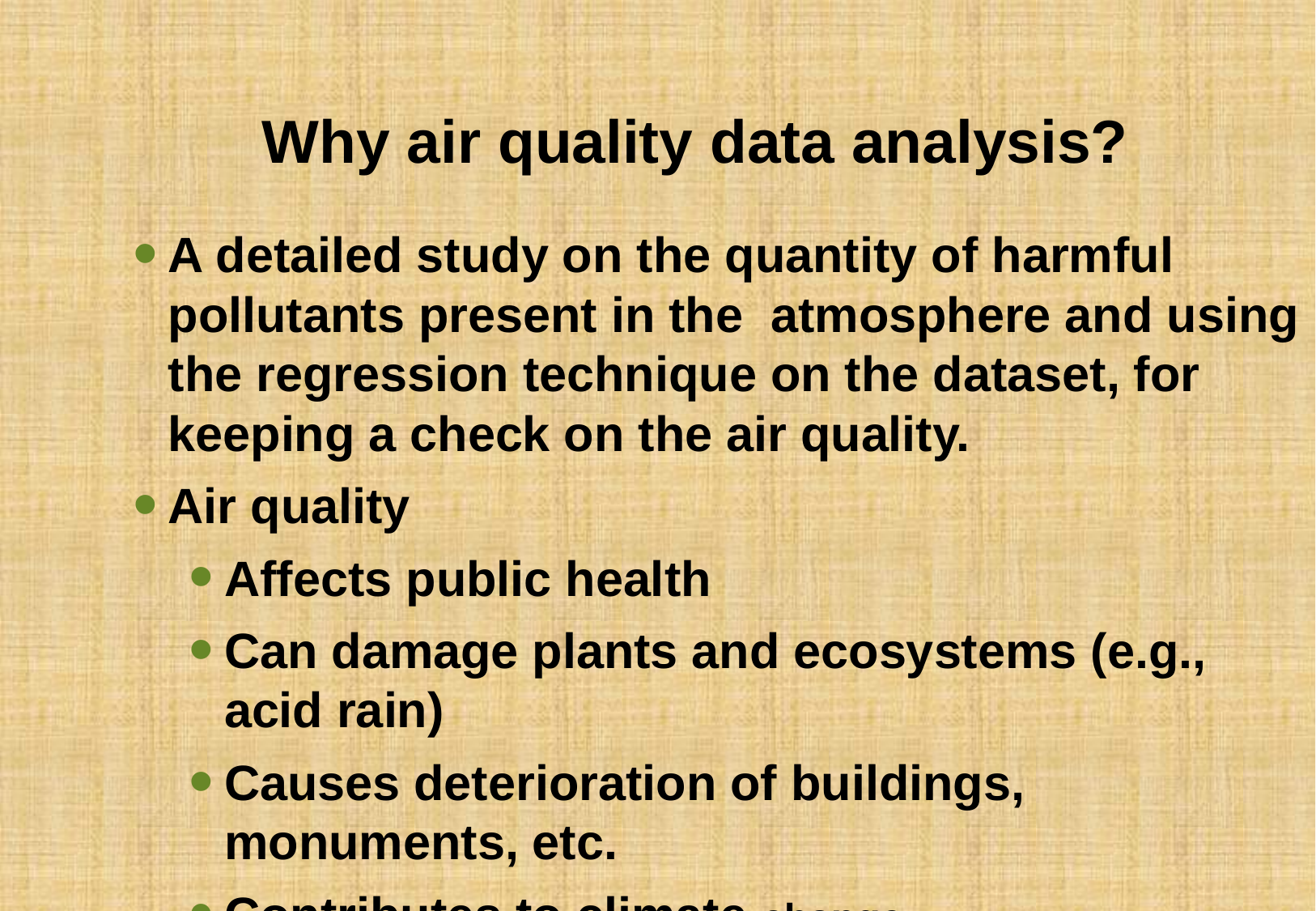

# Why air quality data analysis?
A detailed study on the quantity of harmful pollutants present in the  atmosphere and using the regression technique on the dataset, for keeping a check on the air quality.
Air quality
Affects public health
Can damage plants and ecosystems (e.g., acid rain)
Causes deterioration of buildings, monuments, etc.
Contributes to climate change